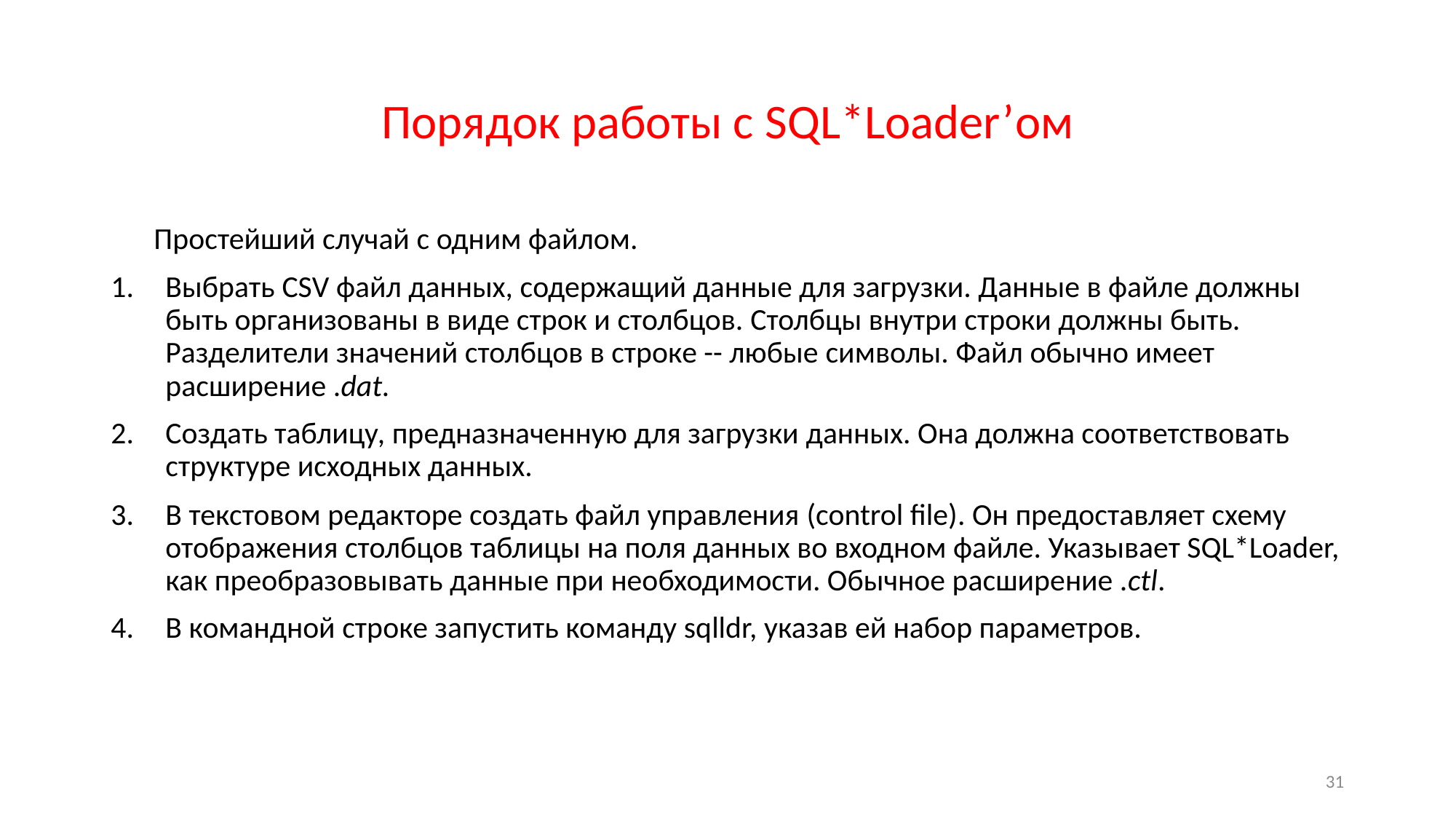

# Порядок работы с SQL*Loader’ом
Простейший случай с одним файлом.
Выбрать CSV файл данных, содержащий данные для загрузки. Данные в файле должны быть организованы в виде строк и столбцов. Столбцы внутри строки должны быть. Разделители значений столбцов в строке -- любые символы. Файл обычно имеет расширение .dat.
Создать таблицу, предназначенную для загрузки данных. Она должна соответствовать структуре исходных данных.
В текстовом редакторе создать файл управления (control file). Он предоставляет схему отображения столбцов таблицы на поля данных во входном файле. Указывает SQL*Loader, как преобразовывать данные при необходимости. Обычное расширение .ctl.
В командной строке запустить команду sqlldr, указав ей набор параметров.
31